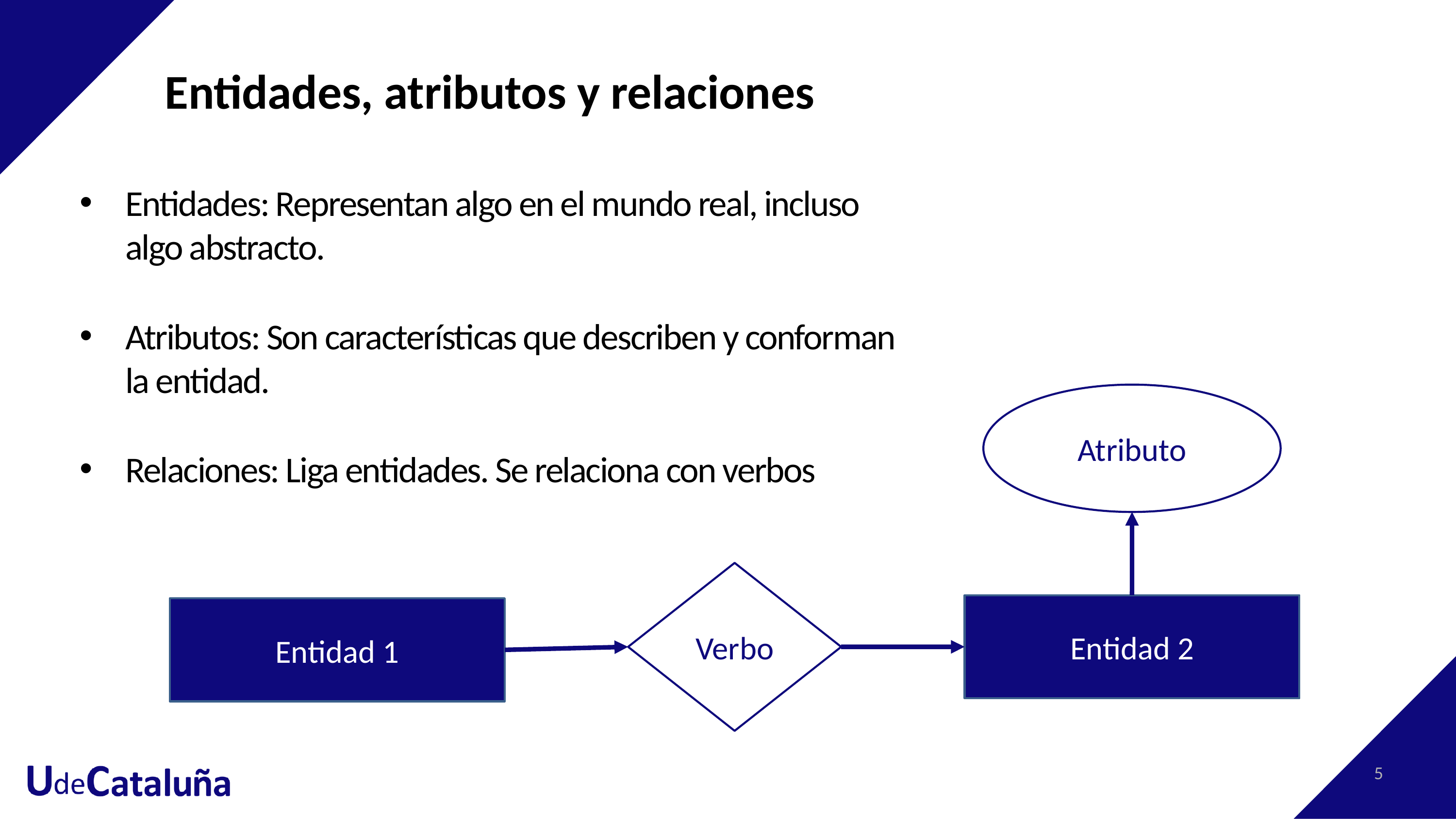

Entidades, atributos y relaciones
Entidades: Representan algo en el mundo real, incluso algo abstracto.

Atributos: Son características que describen y conforman la entidad.

Relaciones: Liga entidades. Se relaciona con verbos
Atributo
Verbo
Entidad 2
Entidad 1
5